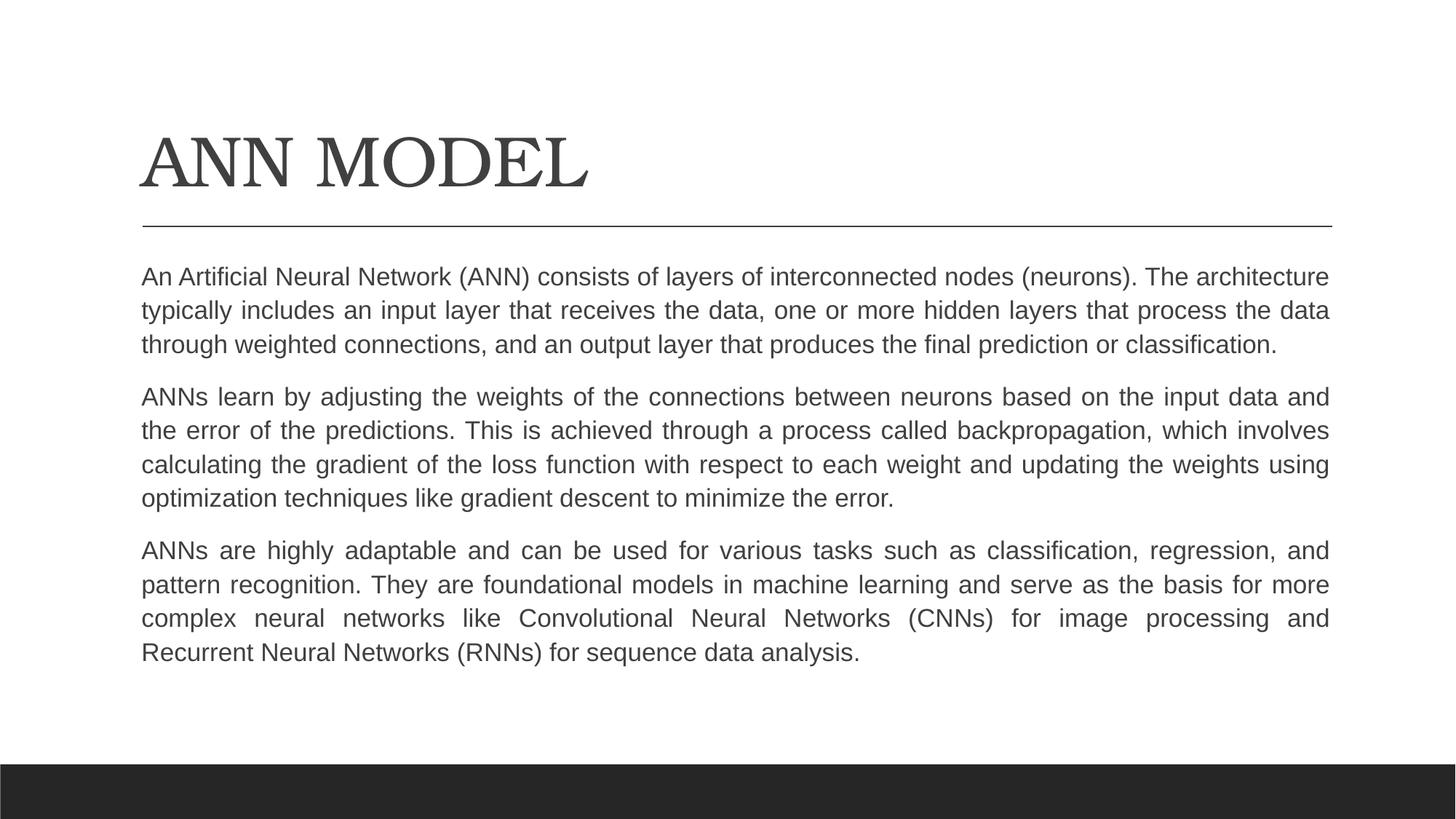

# ANN MODEL
An Artificial Neural Network (ANN) consists of layers of interconnected nodes (neurons). The architecture typically includes an input layer that receives the data, one or more hidden layers that process the data through weighted connections, and an output layer that produces the final prediction or classification.
ANNs learn by adjusting the weights of the connections between neurons based on the input data and the error of the predictions. This is achieved through a process called backpropagation, which involves calculating the gradient of the loss function with respect to each weight and updating the weights using optimization techniques like gradient descent to minimize the error.
ANNs are highly adaptable and can be used for various tasks such as classification, regression, and pattern recognition. They are foundational models in machine learning and serve as the basis for more complex neural networks like Convolutional Neural Networks (CNNs) for image processing and Recurrent Neural Networks (RNNs) for sequence data analysis.